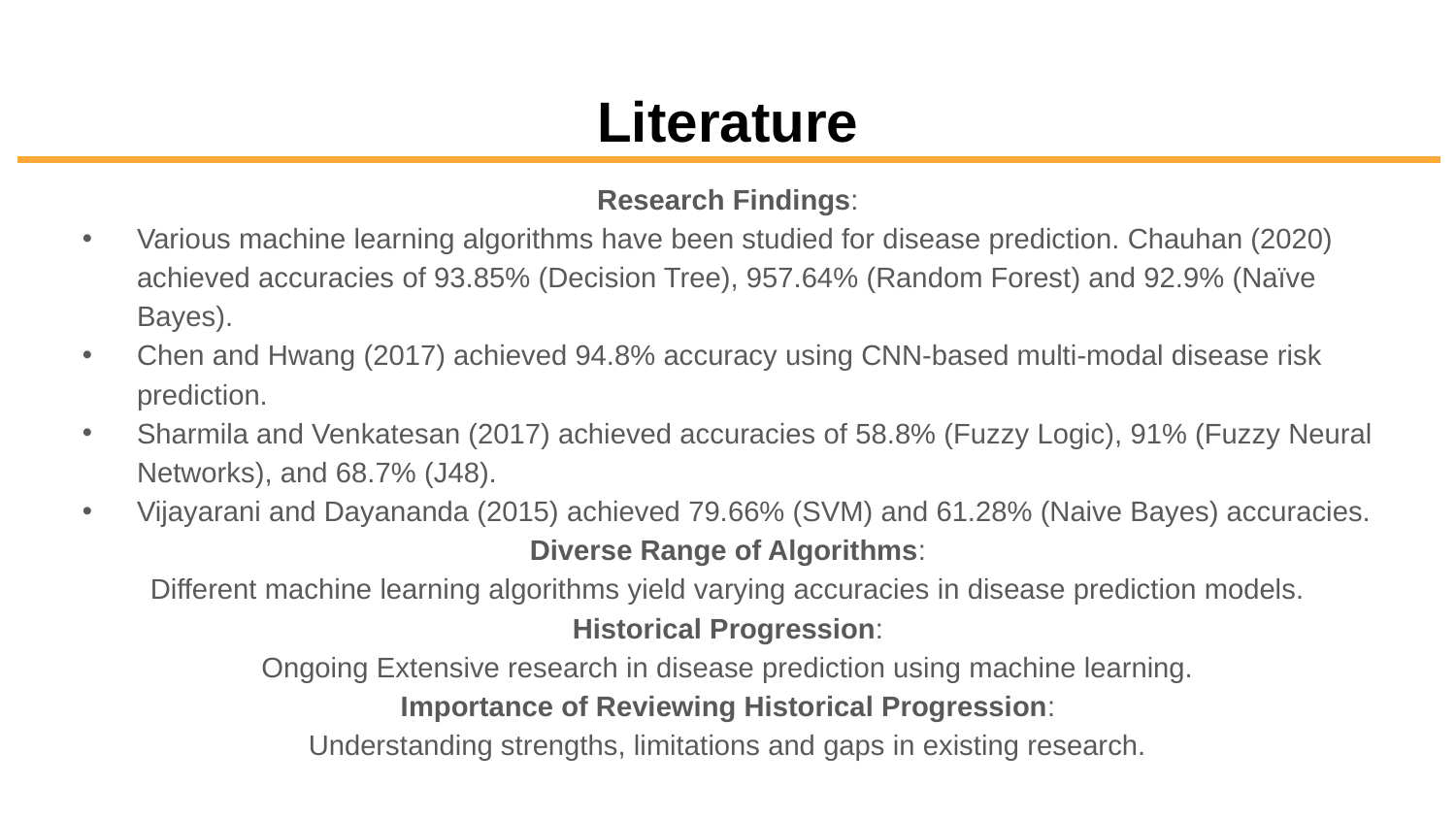

# Literature
Research Findings:
Various machine learning algorithms have been studied for disease prediction. Chauhan (2020) achieved accuracies of 93.85% (Decision Tree), 957.64% (Random Forest) and 92.9% (Naïve Bayes).
Chen and Hwang (2017) achieved 94.8% accuracy using CNN-based multi-modal disease risk prediction.
Sharmila and Venkatesan (2017) achieved accuracies of 58.8% (Fuzzy Logic), 91% (Fuzzy Neural Networks), and 68.7% (J48).
Vijayarani and Dayananda (2015) achieved 79.66% (SVM) and 61.28% (Naive Bayes) accuracies.
Diverse Range of Algorithms:
Different machine learning algorithms yield varying accuracies in disease prediction models.
Historical Progression:
Ongoing Extensive research in disease prediction using machine learning.
Importance of Reviewing Historical Progression:
Understanding strengths, limitations and gaps in existing research.